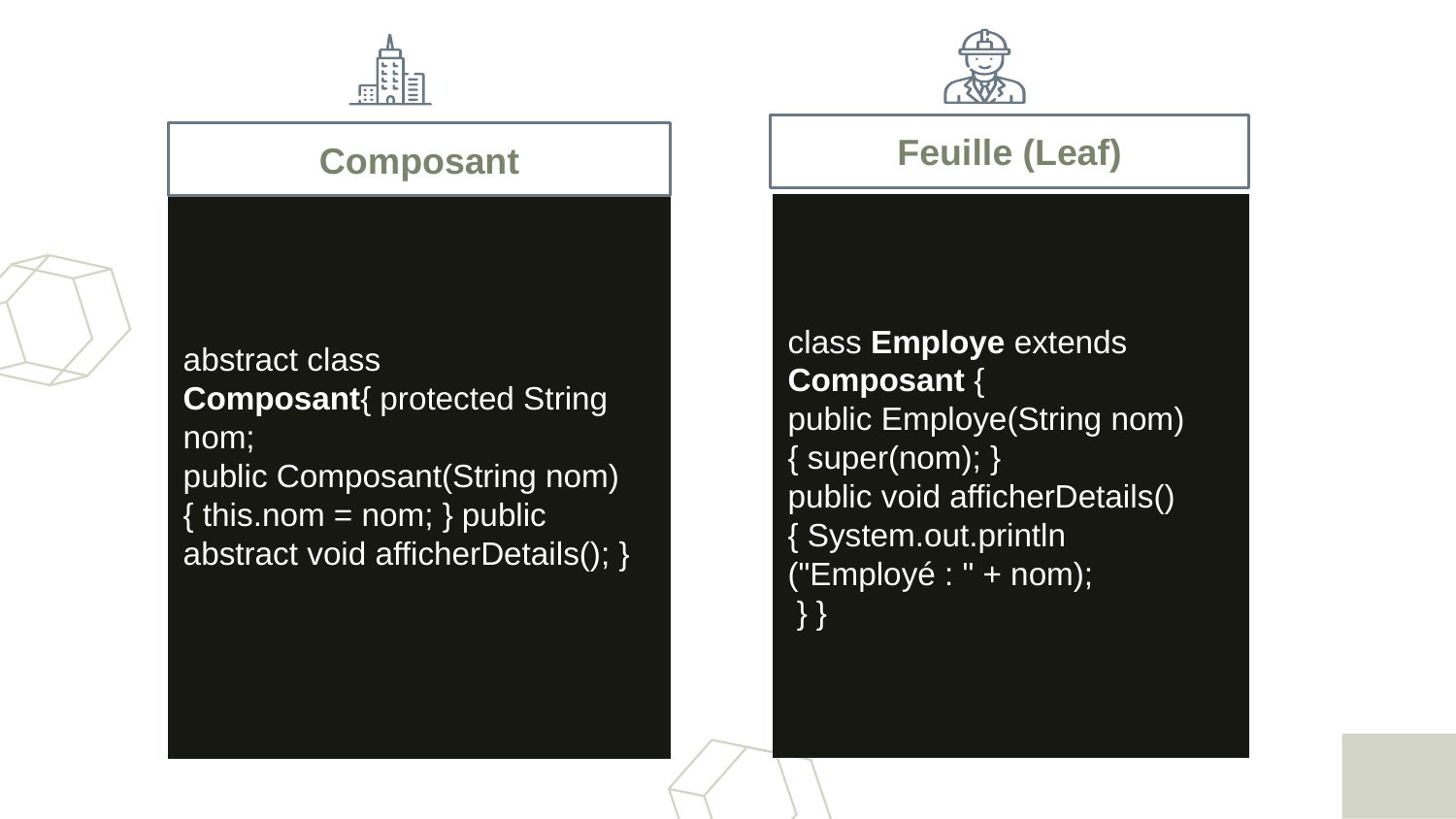

Feuille (Leaf)
Composant
class Employe extends Composant {
public Employe(String nom) { super(nom); }
public void afficherDetails() { System.out.println
("Employé : " + nom);
 } }
abstract class Composant{ protected String nom;
public Composant(String nom) { this.nom = nom; } public abstract void afficherDetails(); }